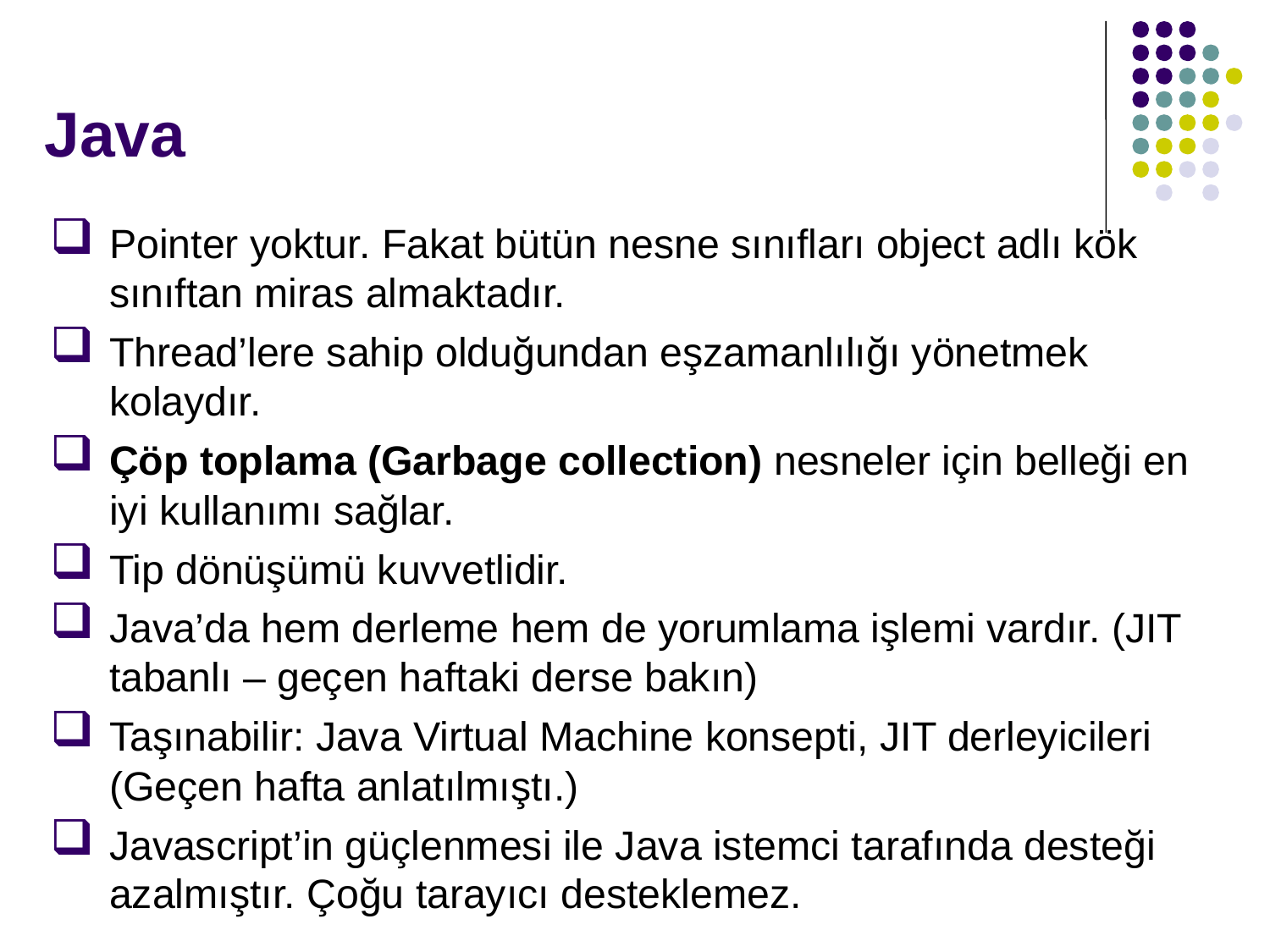

# Java
Pointer yoktur. Fakat bütün nesne sınıfları object adlı kök sınıftan miras almaktadır.
Thread’lere sahip olduğundan eşzamanlılığı yönetmek kolaydır.
Çöp toplama (Garbage collection) nesneler için belleği en iyi kullanımı sağlar.
Tip dönüşümü kuvvetlidir.
Java’da hem derleme hem de yorumlama işlemi vardır. (JIT tabanlı – geçen haftaki derse bakın)
Taşınabilir: Java Virtual Machine konsepti, JIT derleyicileri (Geçen hafta anlatılmıştı.)
Javascript’in güçlenmesi ile Java istemci tarafında desteği azalmıştır. Çoğu tarayıcı desteklemez.